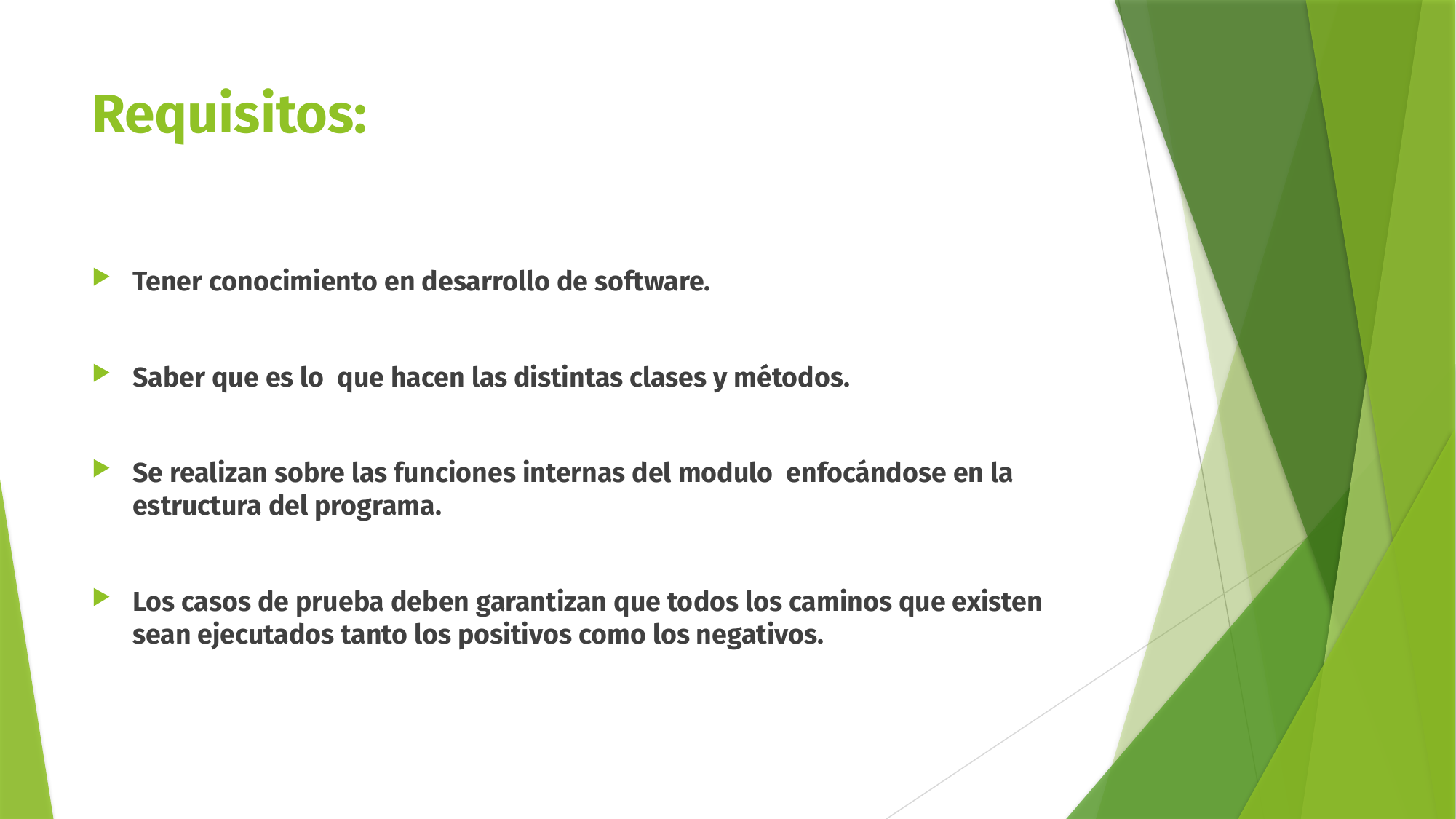

# Requisitos:
Tener conocimiento en desarrollo de software.

Saber que es lo  que hacen las distintas clases y métodos.

Se realizan sobre las funciones internas del modulo  enfocándose en la estructura del programa.

Los casos de prueba deben garantizan que todos los caminos que existen sean ejecutados tanto los positivos como los negativos.